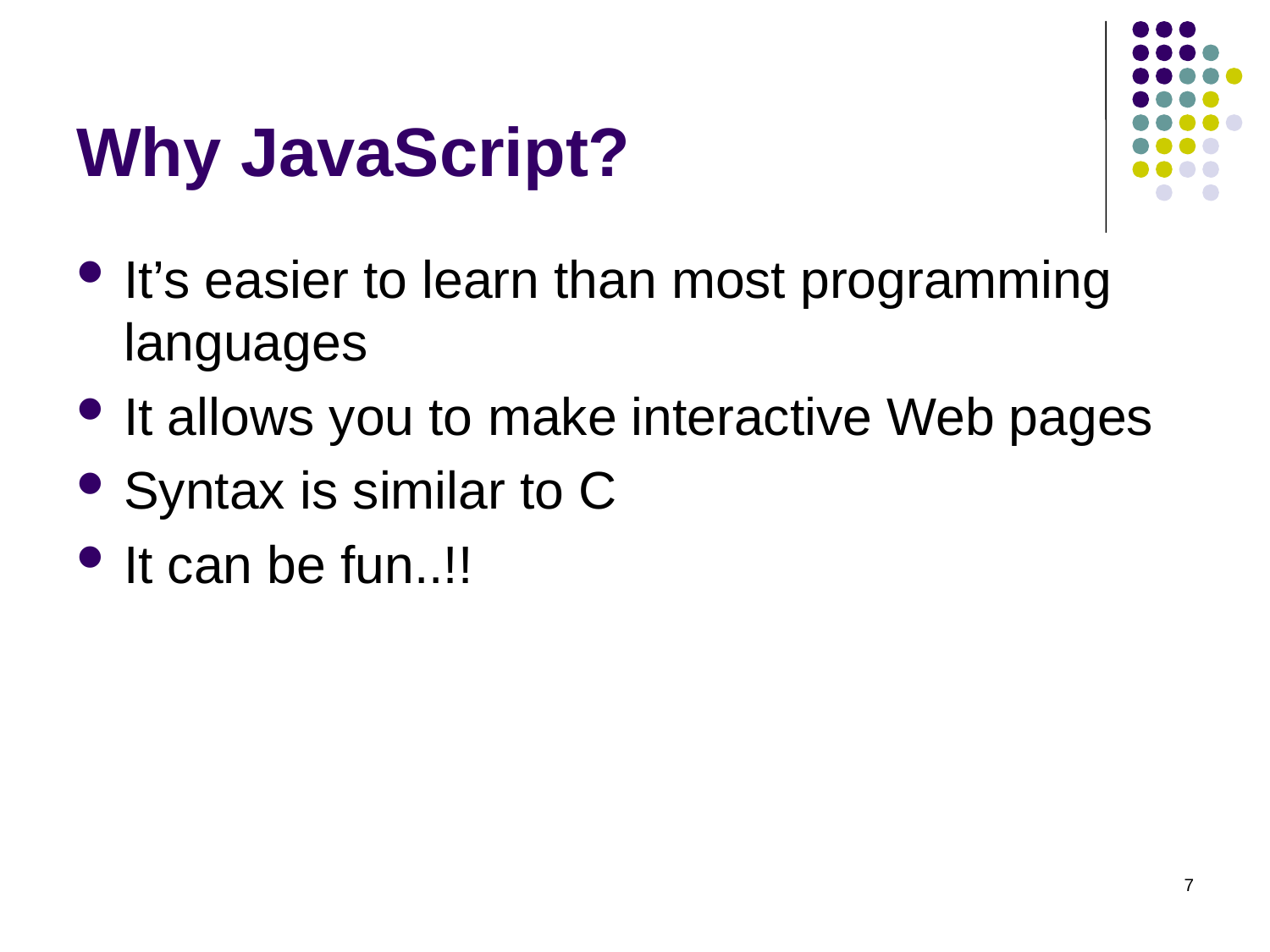

# Why JavaScript?
It’s easier to learn than most programming languages
It allows you to make interactive Web pages
Syntax is similar to C
It can be fun..!!

7